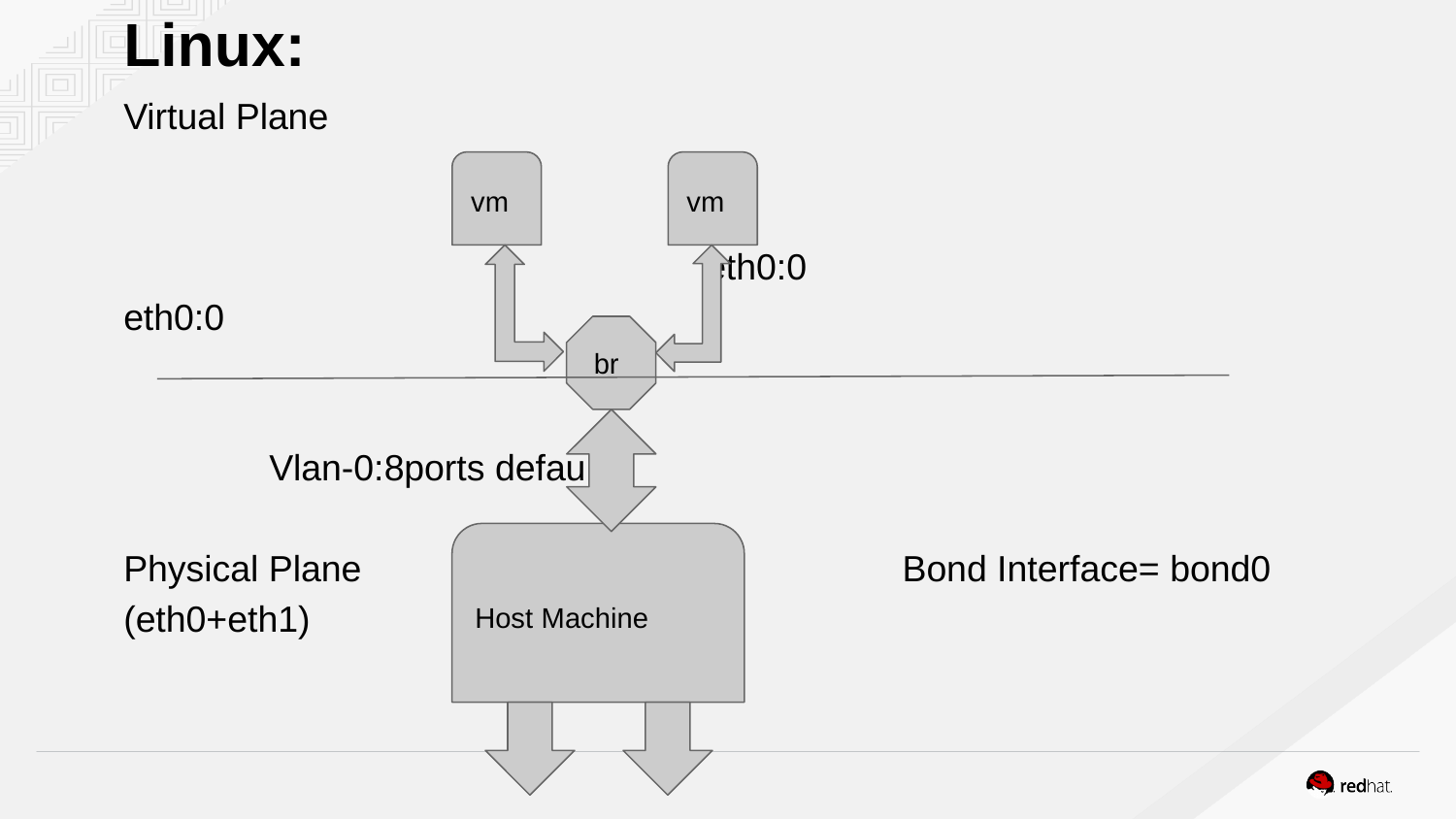

Linux:
Virtual Plane

				eth0:0				eth0:0

									Vlan-0:8ports default

Physical Plane				     Bond Interface= bond0 (eth0+eth1)

                             Eth0                          eth1
vm
vm

br

Host Machine